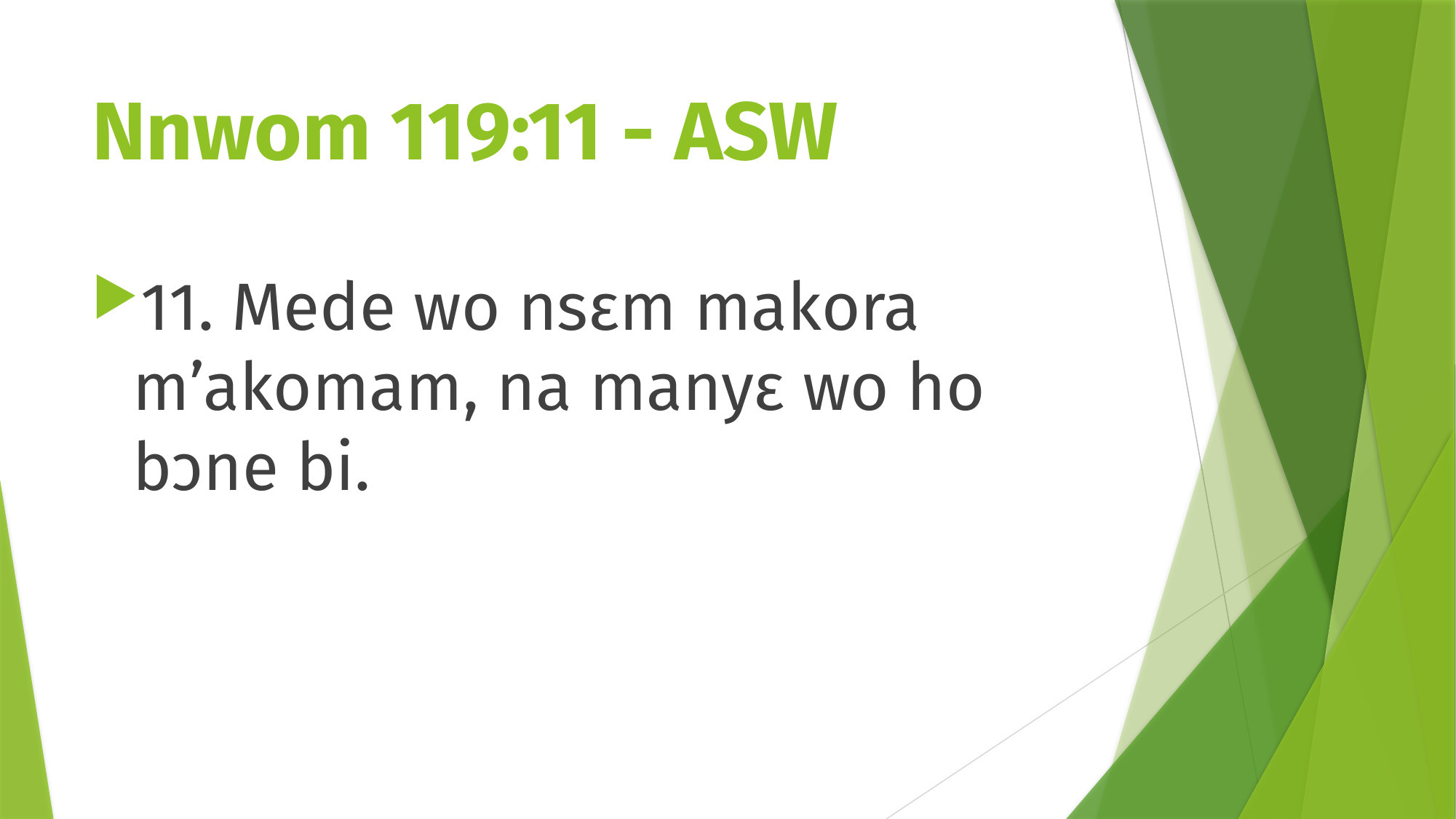

# Nnwom 119:11 - ASW
11. Mede wo nsɛm makora m’akomam, na manyɛ wo ho bɔne bi.